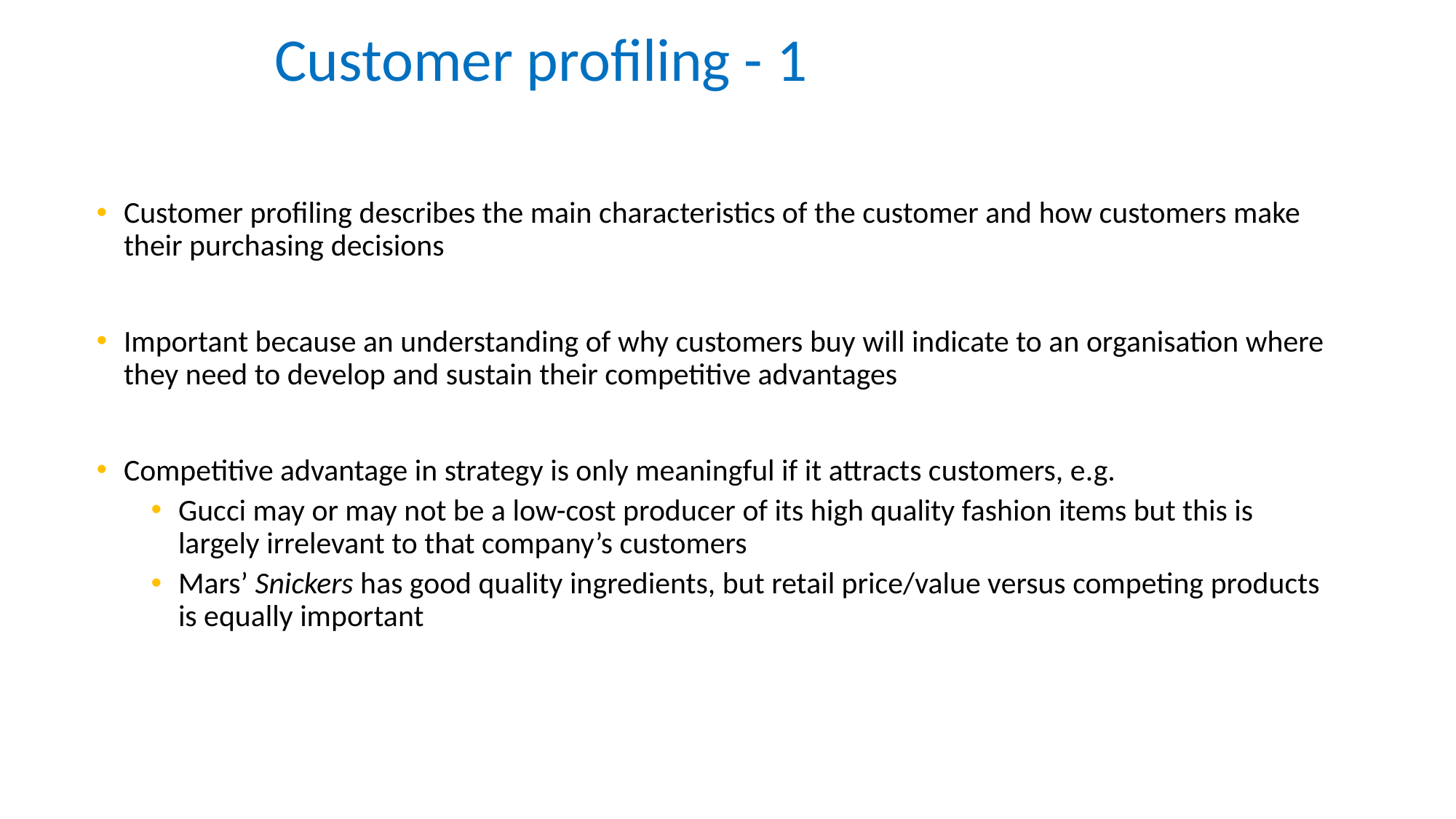

# Customer profiling - 1
Customer profiling describes the main characteristics of the customer and how customers make their purchasing decisions

Important because an understanding of why customers buy will indicate to an organisation where they need to develop and sustain their competitive advantages

Competitive advantage in strategy is only meaningful if it attracts customers, e.g.
Gucci may or may not be a low-cost producer of its high quality fashion items but this is largely irrelevant to that company’s customers
Mars’ Snickers has good quality ingredients, but retail price/value versus competing products is equally important